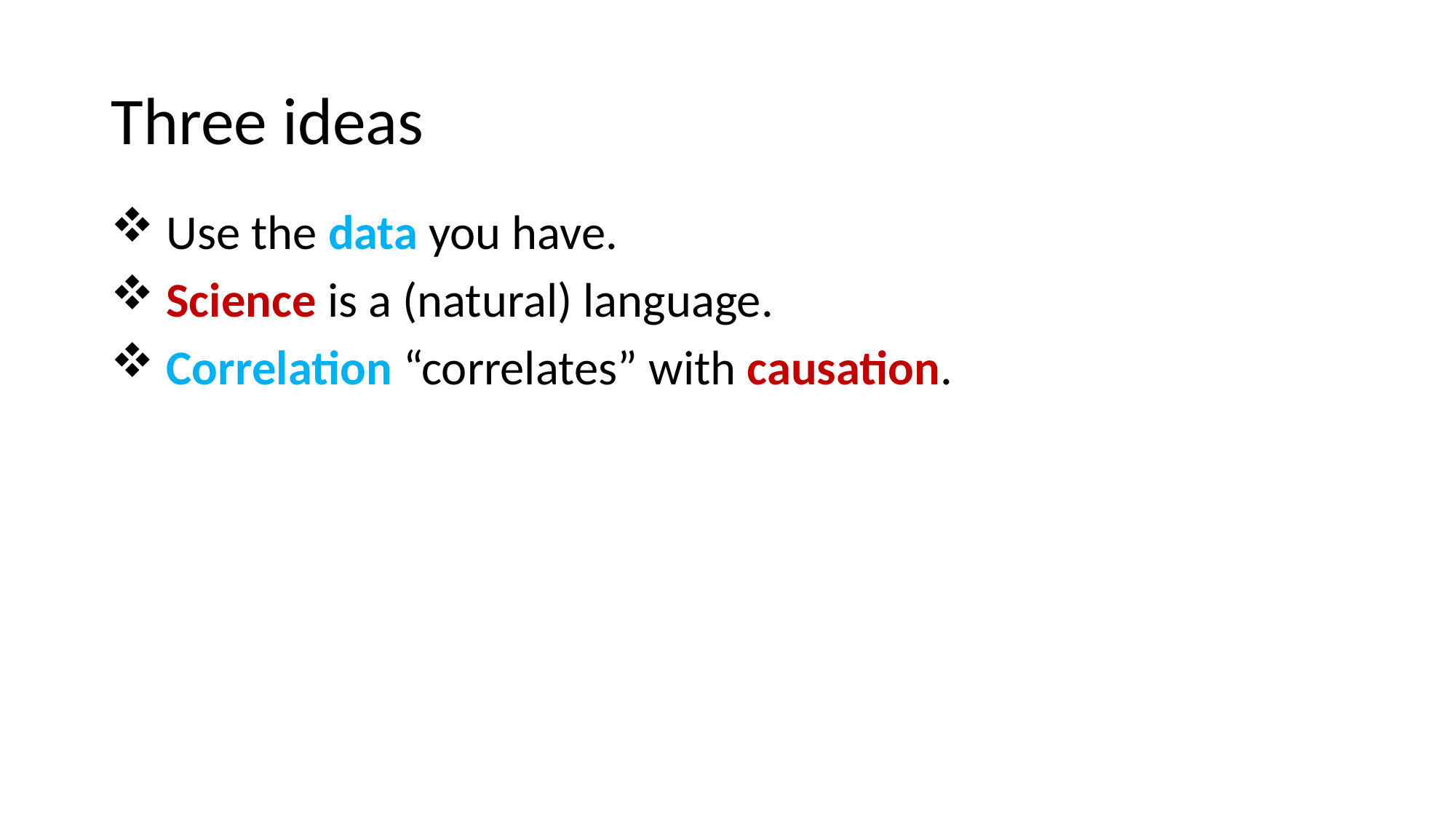

# Three ideas
 Use the data you have.
 Science is a (natural) language.
 Correlation “correlates” with causation.